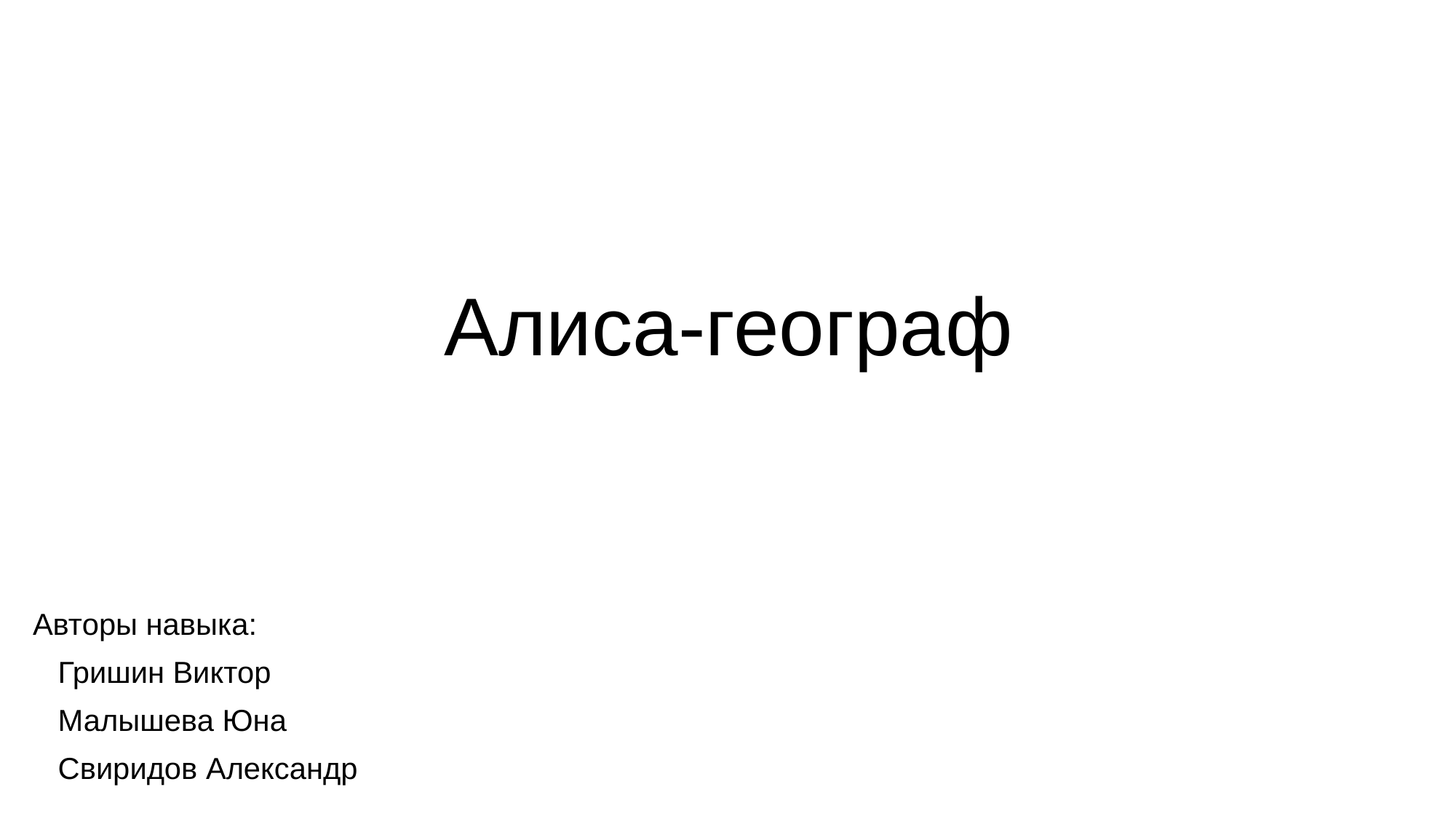

# Алиса-географ
Авторы навыка:
   Гришин Виктор
   Малышева Юна
   Свиридов Александр